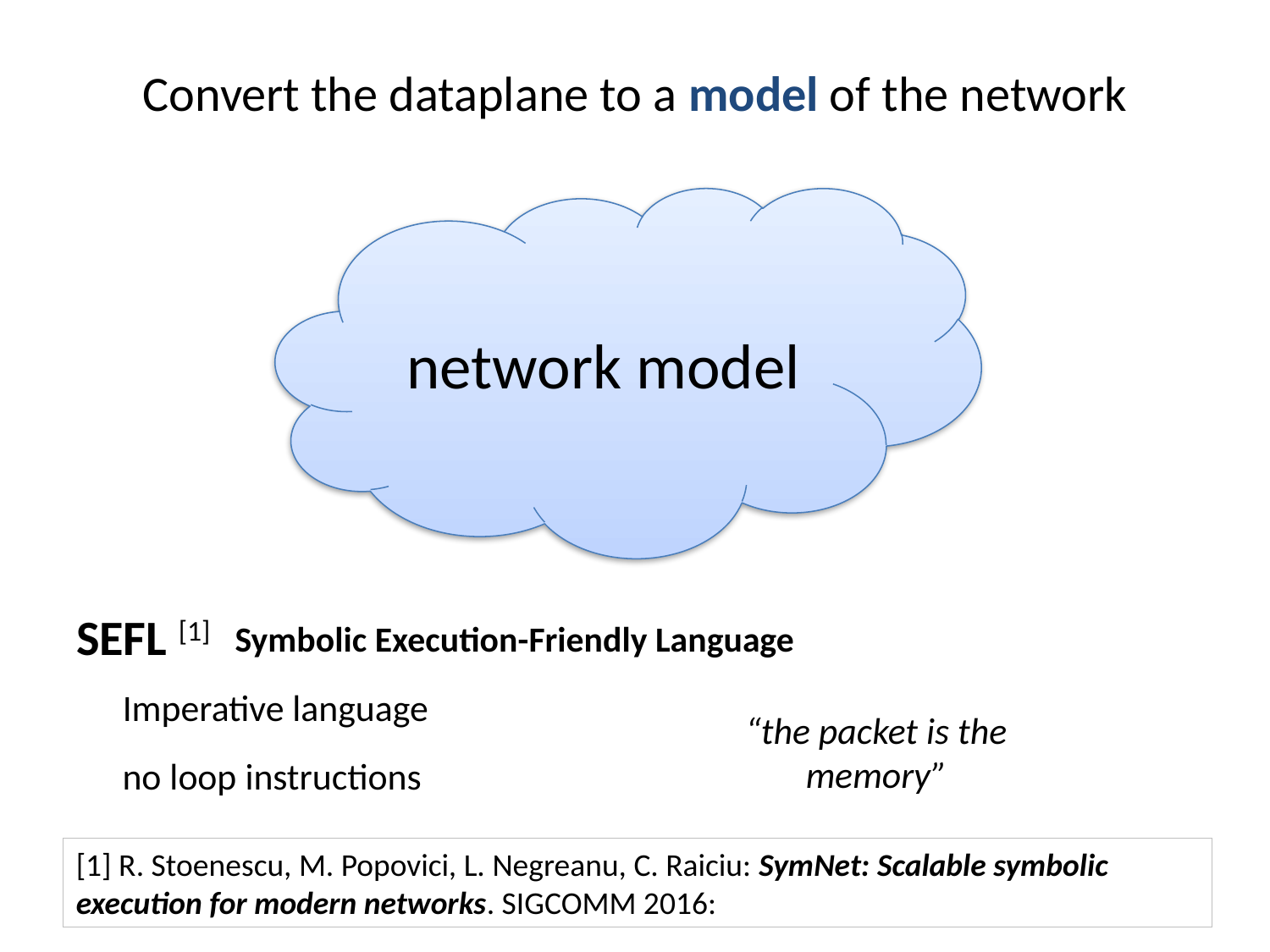

# Convert the dataplane to a model of the network
network model
SEFL [1]
Symbolic Execution-Friendly Language
Imperative language
“the packet is the memory”
no loop instructions
[1] R. Stoenescu, M. Popovici, L. Negreanu, C. Raiciu: SymNet: Scalable symbolic execution for modern networks. SIGCOMM 2016: